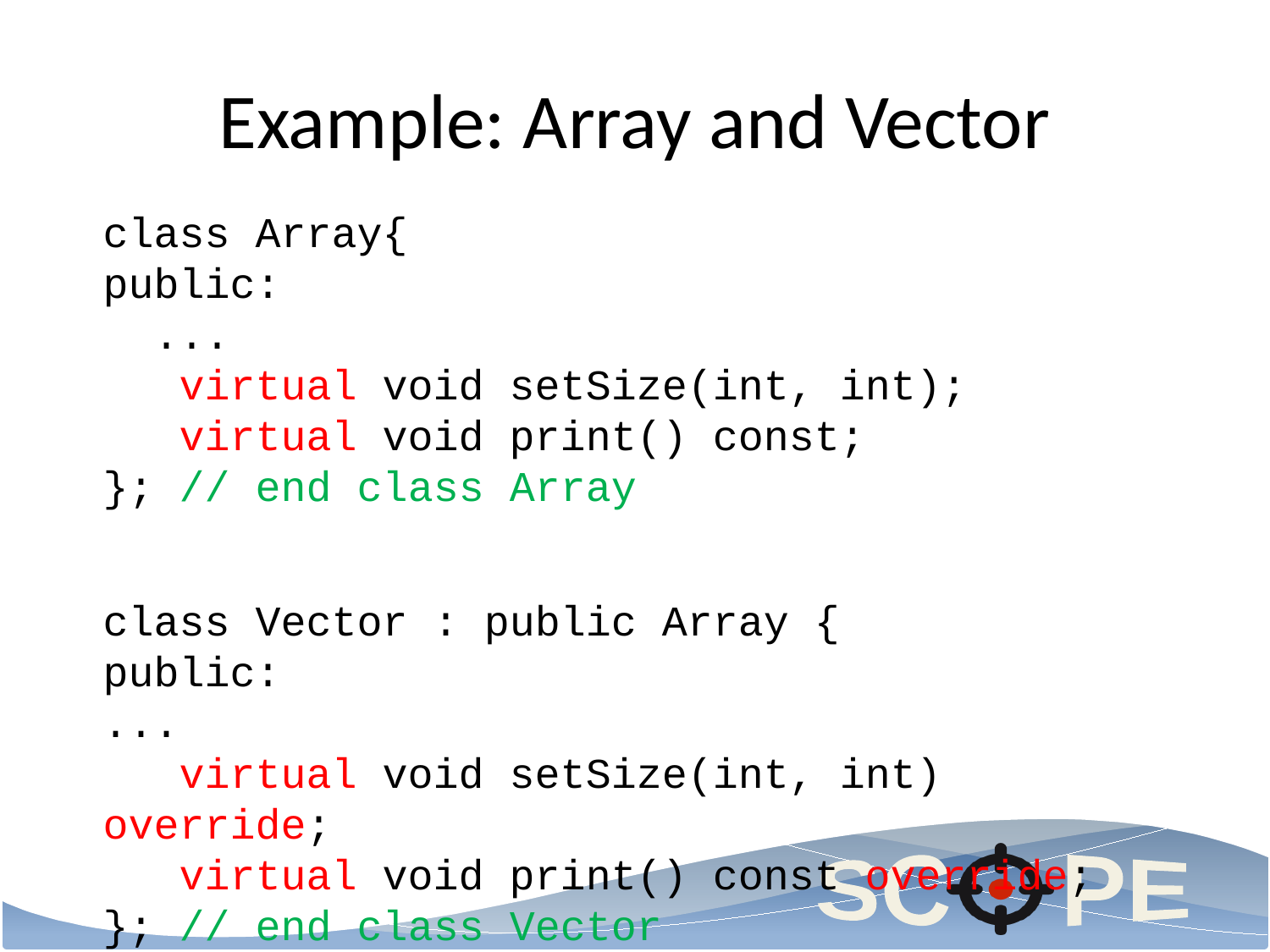

# Example: Array and Vector
class Array{
public:
  ...
   virtual void setSize(int, int);
   virtual void print() const;
}; // end class Array
class Vector : public Array {
public:
...
   virtual void setSize(int, int) override;
   virtual void print() const override;
}; // end class Vector